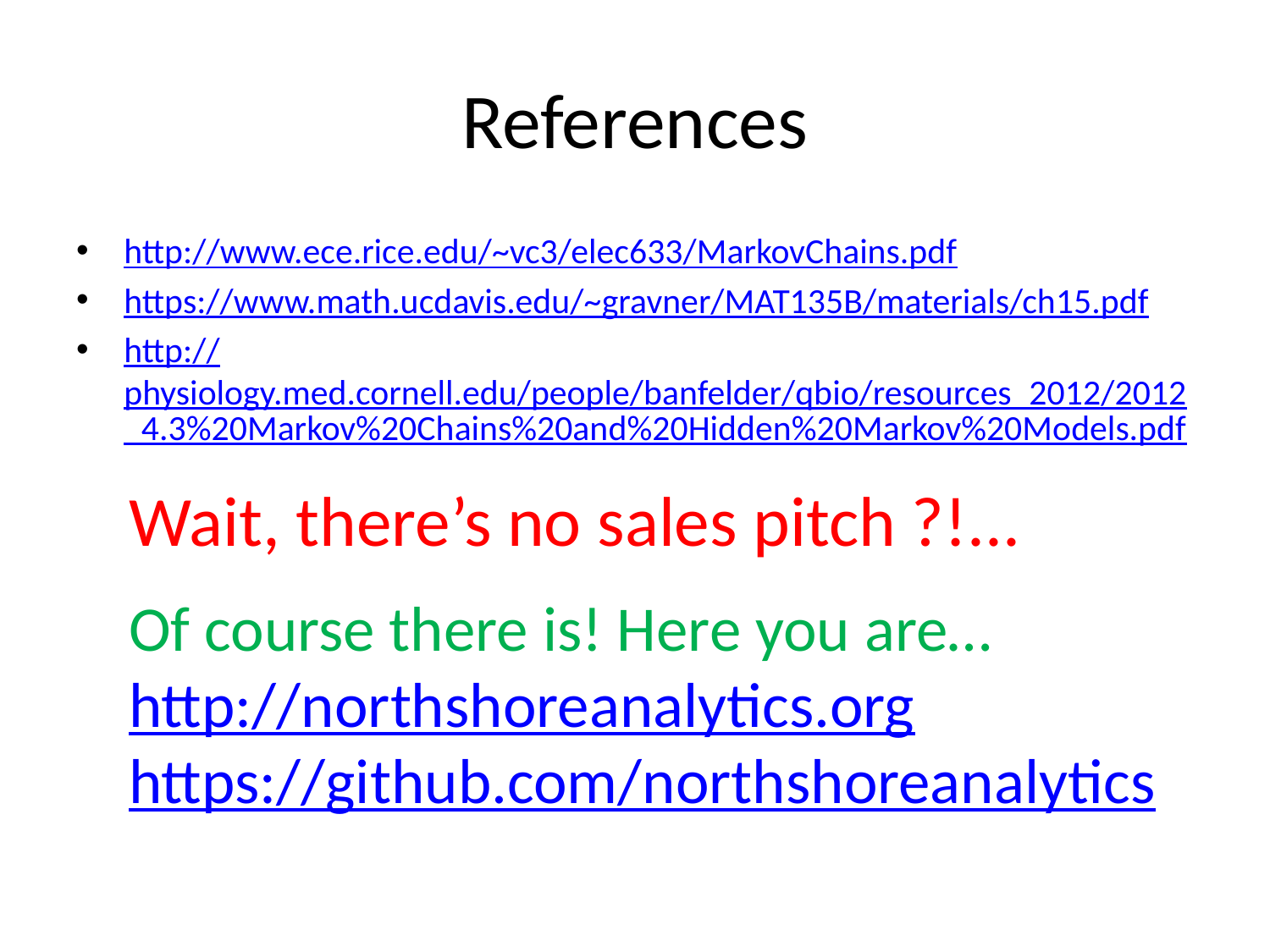

# References
http://www.ece.rice.edu/~vc3/elec633/MarkovChains.pdf
https://www.math.ucdavis.edu/~gravner/MAT135B/materials/ch15.pdf
http://physiology.med.cornell.edu/people/banfelder/qbio/resources_2012/2012_4.3%20Markov%20Chains%20and%20Hidden%20Markov%20Models.pdf

Wait, there’s no sales pitch ?!...
Of course there is! Here you are…
http://northshoreanalytics.org
https://github.com/northshoreanalytics